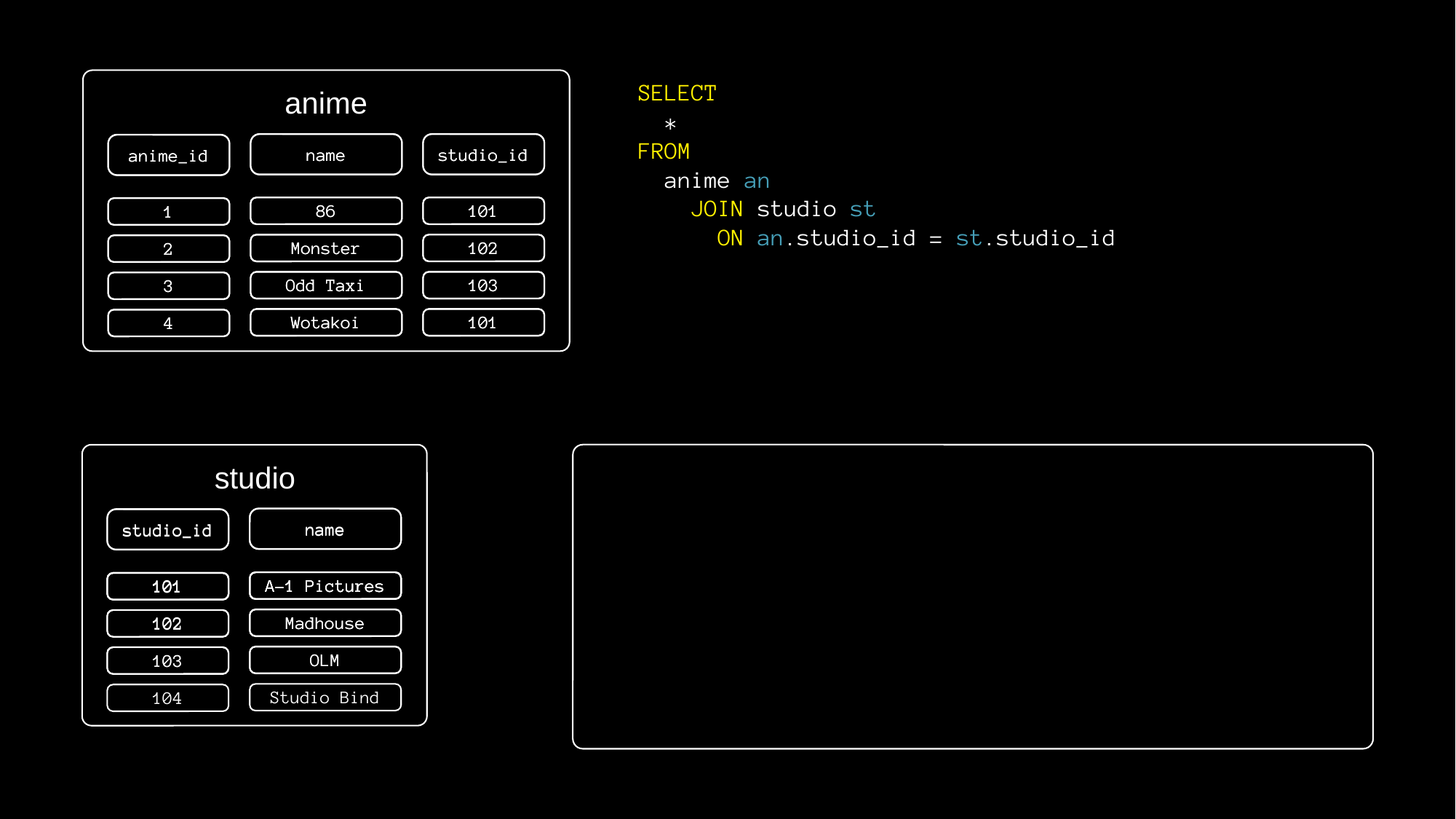

SELECT
  *
FROM
  anime an
    JOIN studio st
      ON an.studio_id = st.studio_id
anime

studio_id
name
anime_id

studio_id
name
anime_id
101
86
1

101
86
1

102
Monster
2

102
Monster
2

103
Odd Taxi
3

103
Odd Taxi
3

101
Wotakoi
4

101
Wotakoi
4

studio

name
studio_id

name
studio_id
A-1 Pictures
101

A-1 Pictures
101

A-1 Pictures
101

Madhouse
102

Madhouse
102

OLM
103

OLM
103

Studio Bind
104